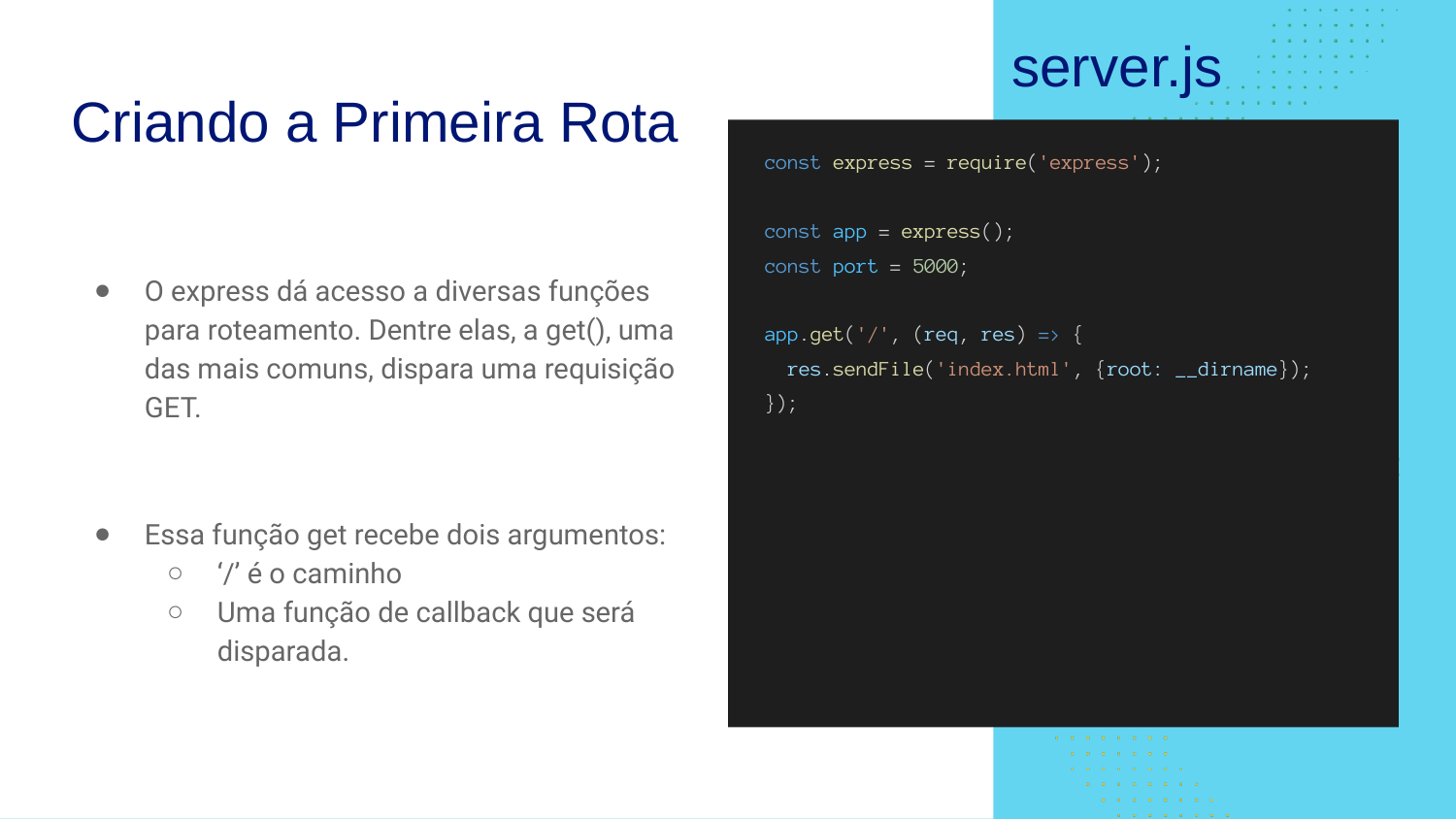

server.js
# Criando a Primeira Rota

const express = require('express');

const app = express();
const port = 5000;

app.get('/', (req, res) => {
  res.sendFile('index.html', {root: __dirname});
});

O express dá acesso a diversas funções para roteamento. Dentre elas, a get(), uma das mais comuns, dispara uma requisição GET.

Essa função get recebe dois argumentos:
‘/’ é o caminho
Uma função de callback que será disparada.